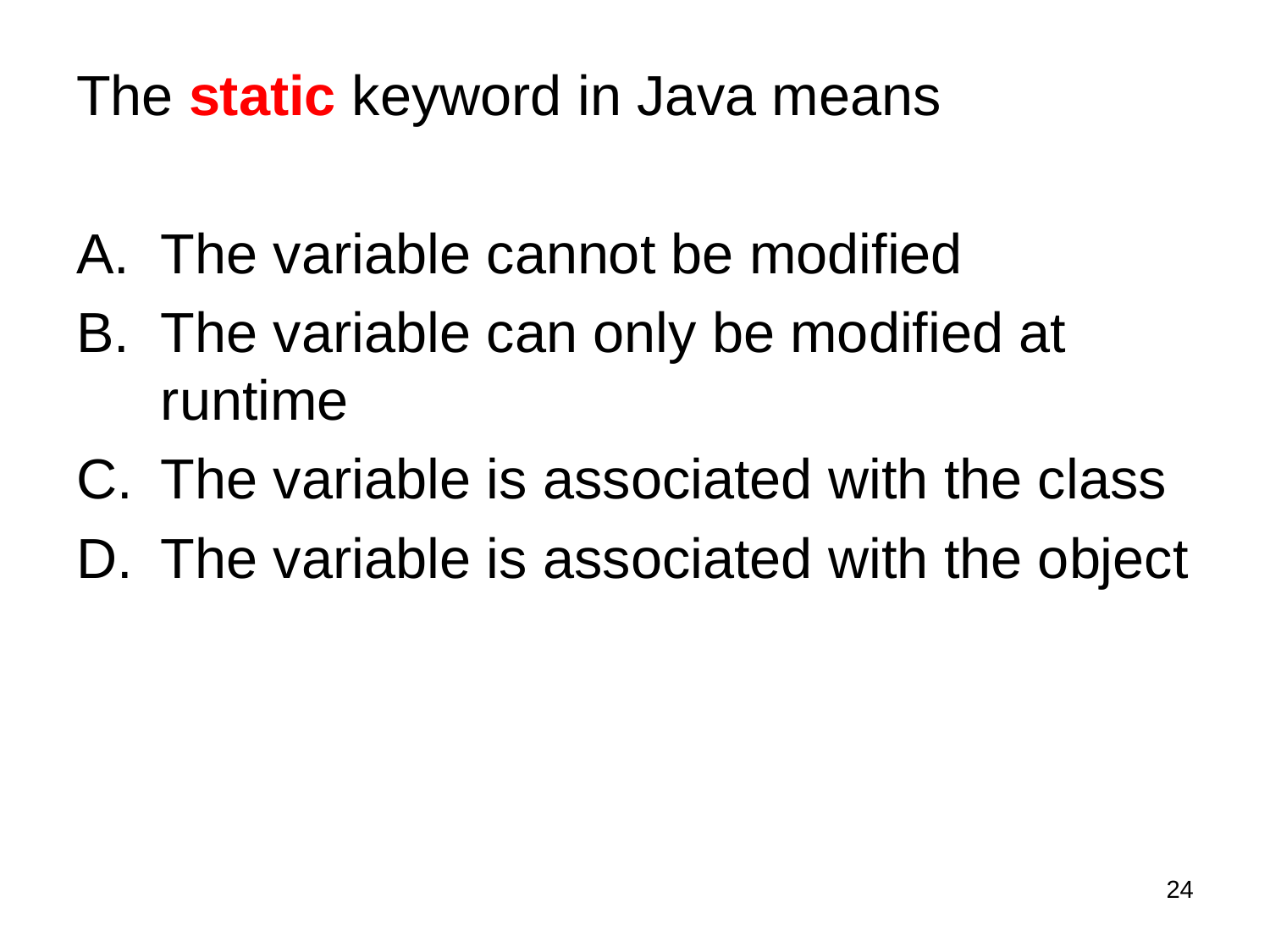

The static keyword in Java means

The variable cannot be modified
The variable can only be modified at runtime
The variable is associated with the class
The variable is associated with the object
24